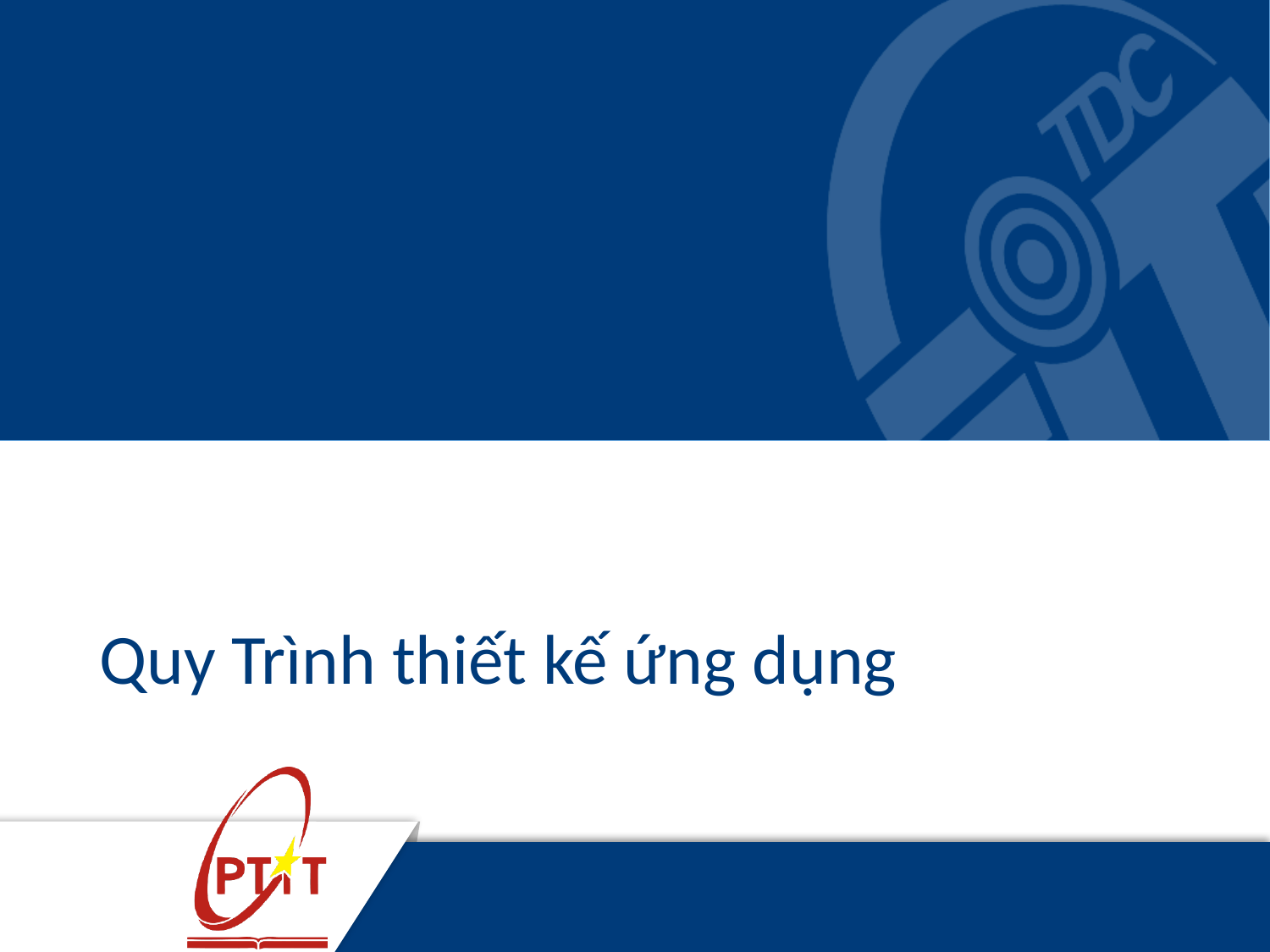

# Quy Trình thiết kế ứng dụng